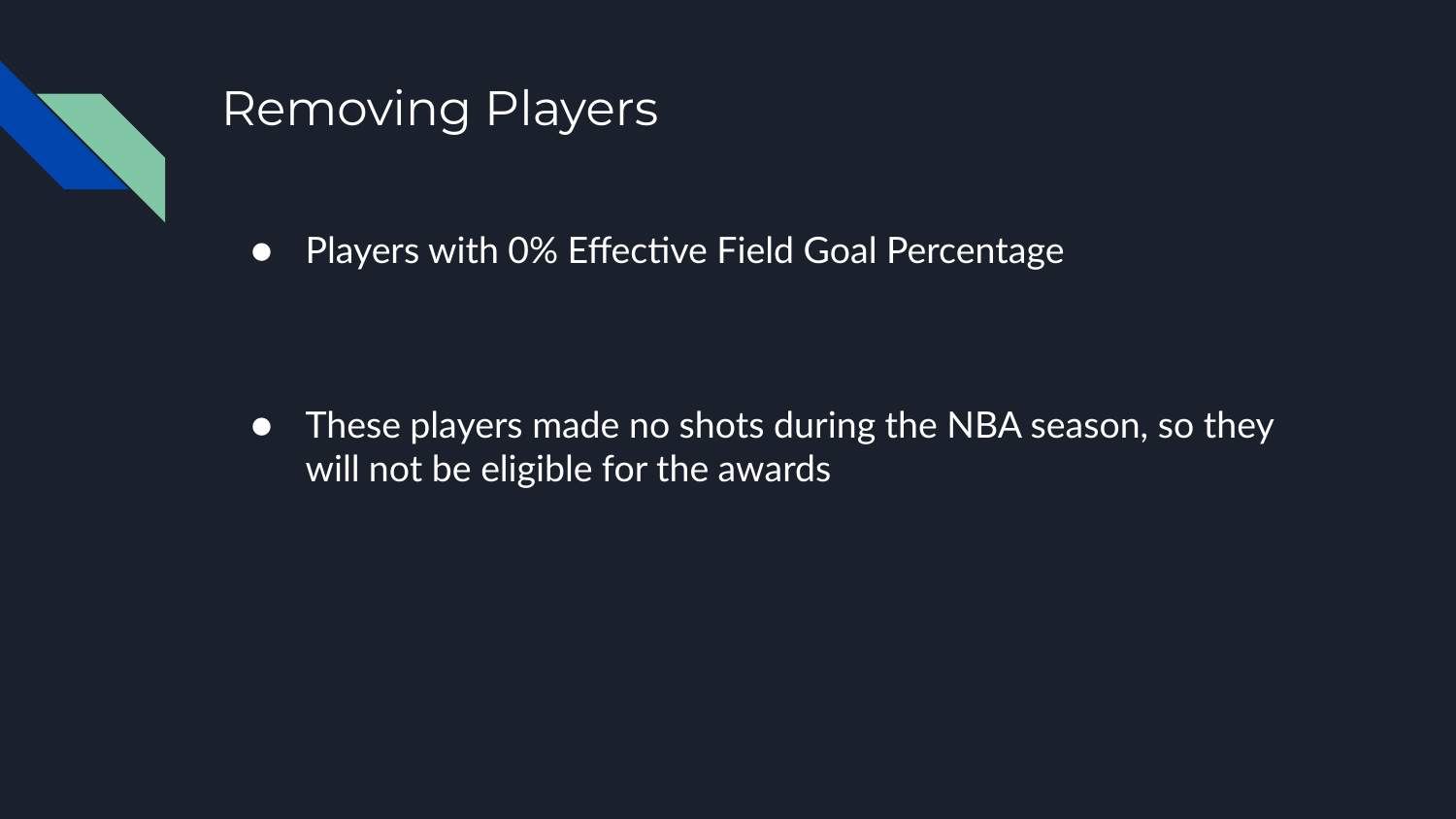

# Removing Players
Players with 0% Effective Field Goal Percentage

These players made no shots during the NBA season, so they will not be eligible for the awards